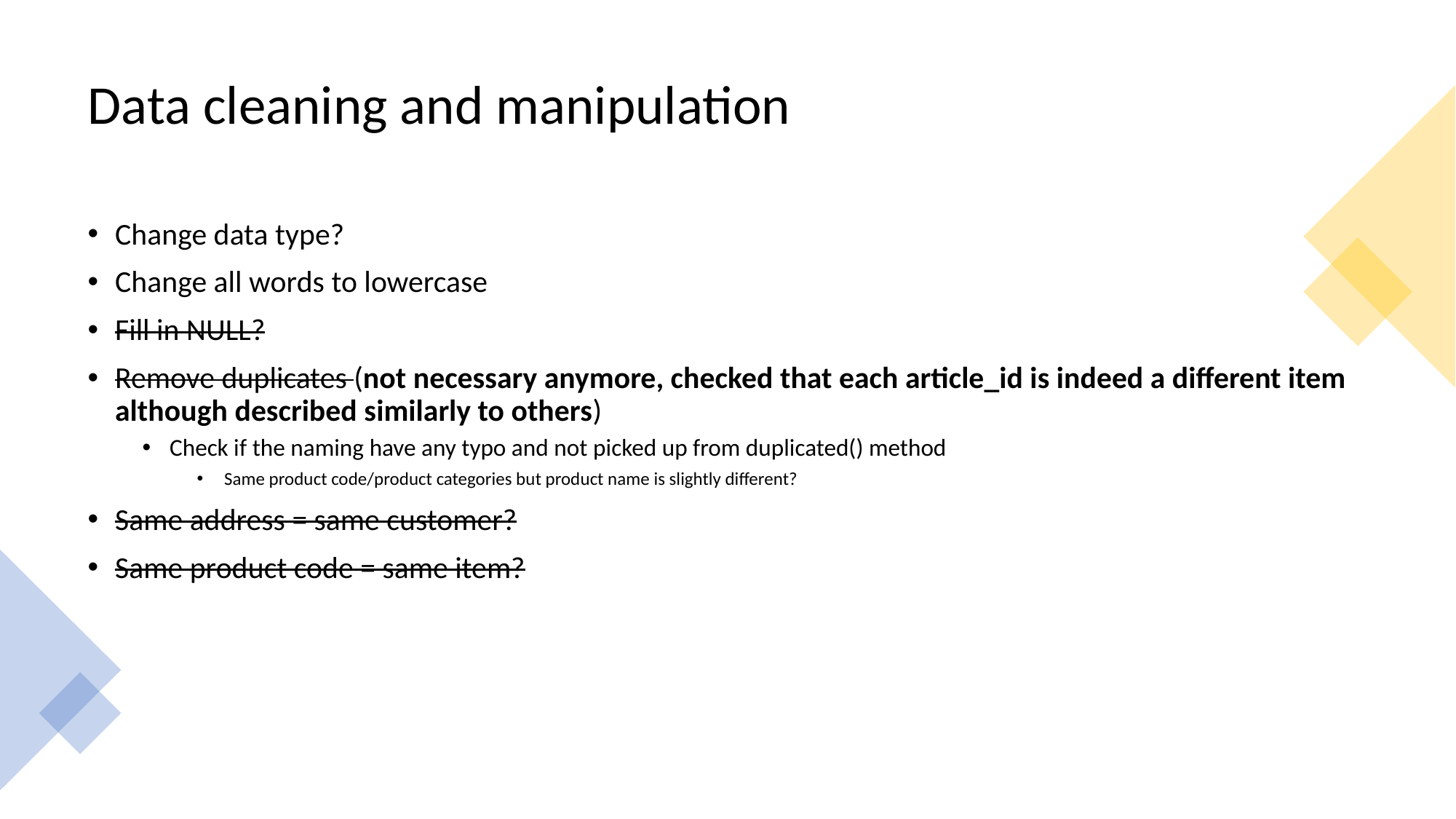

# Data cleaning and manipulation

Change data type?
Change all words to lowercase
Fill in NULL?
Remove duplicates (not necessary anymore, checked that each article_id is indeed a different item although described similarly to others)
Check if the naming have any typo and not picked up from duplicated() method
Same product code/product categories but product name is slightly different?
Same address = same customer?
Same product code = same item?